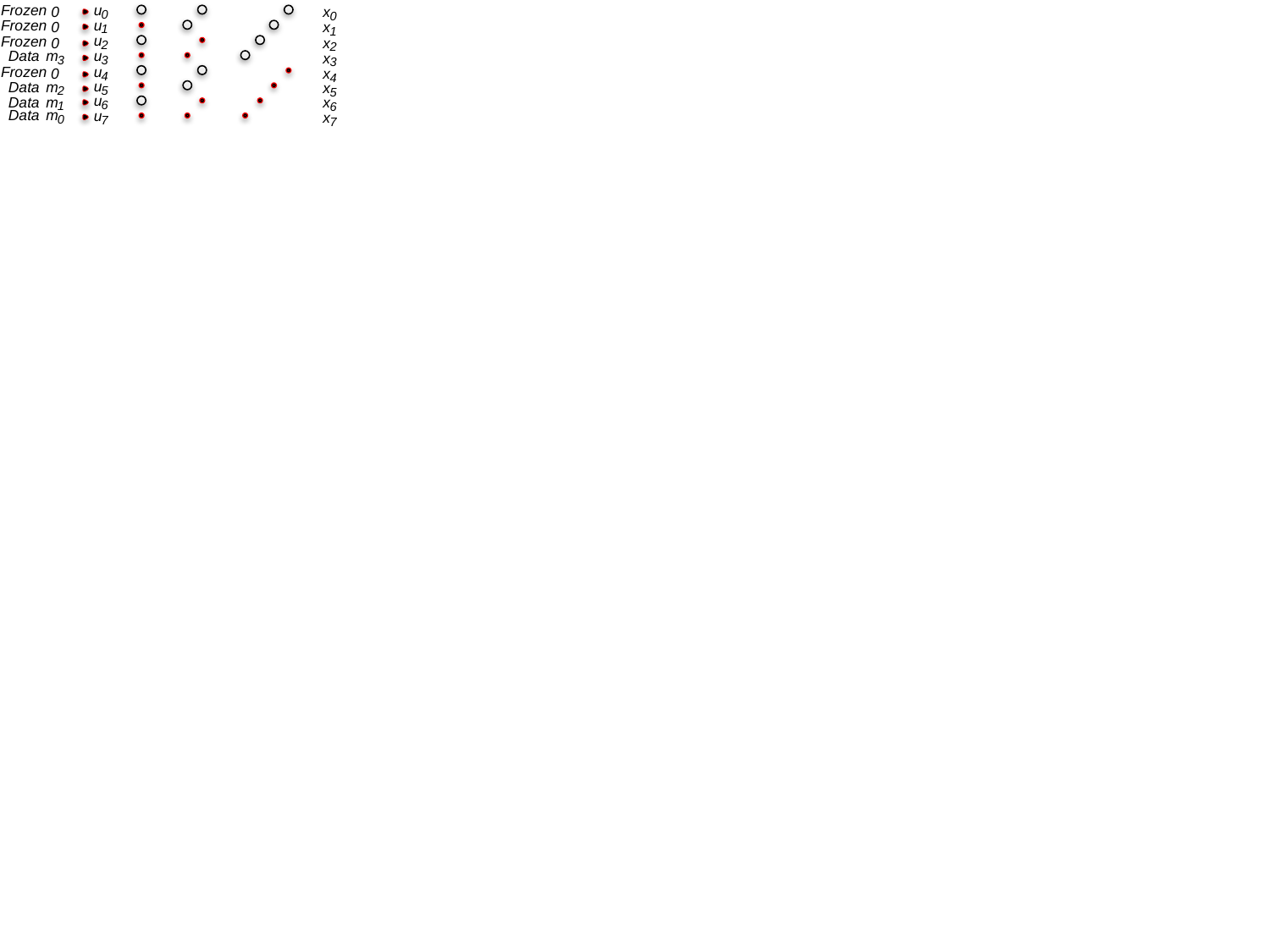

u
Frozen
0
x

0
0

u
Frozen
0
x

1

1

u
Frozen
0
x

2

2

m
u
Data
x

3
3

3

Frozen
u
0
x

4

4

u
Data
m
x

5
2

5

u
Data
m
x

6
1

6

Data
m
u
x
0
7

7